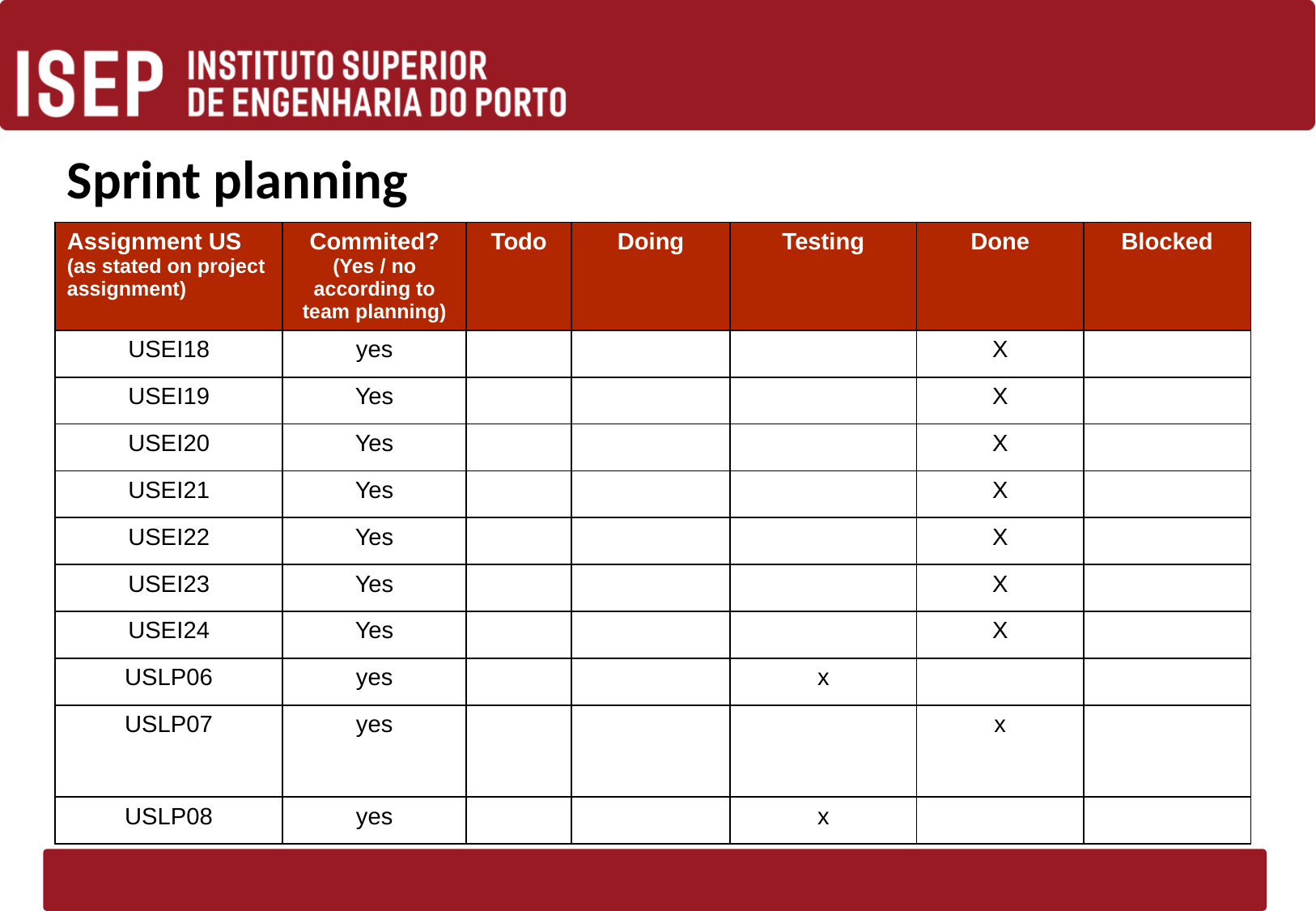

# Sprint planning
| Assignment US (as stated on project assignment) | Commited? (Yes / no according to team planning) | Todo | Doing | Testing | Done | Blocked |
| --- | --- | --- | --- | --- | --- | --- |
| USEI18 | yes |  |  |  | X |  |
| USEI19 | Yes |  |  |  | X |  |
| USEI20 | Yes |  |  |  | X |  |
| USEI21 | Yes |  |  |  | X |  |
| USEI22 | Yes |  |  |  | X |  |
| USEI23 | Yes |  |  |  | X |  |
| USEI24 | Yes |  |  |  | X |  |
| USLP06 | yes |  |  | x |  |  |
| USLP07 | yes |  |  |  | x |  |
| USLP08 | yes |  |  | x |  |  |